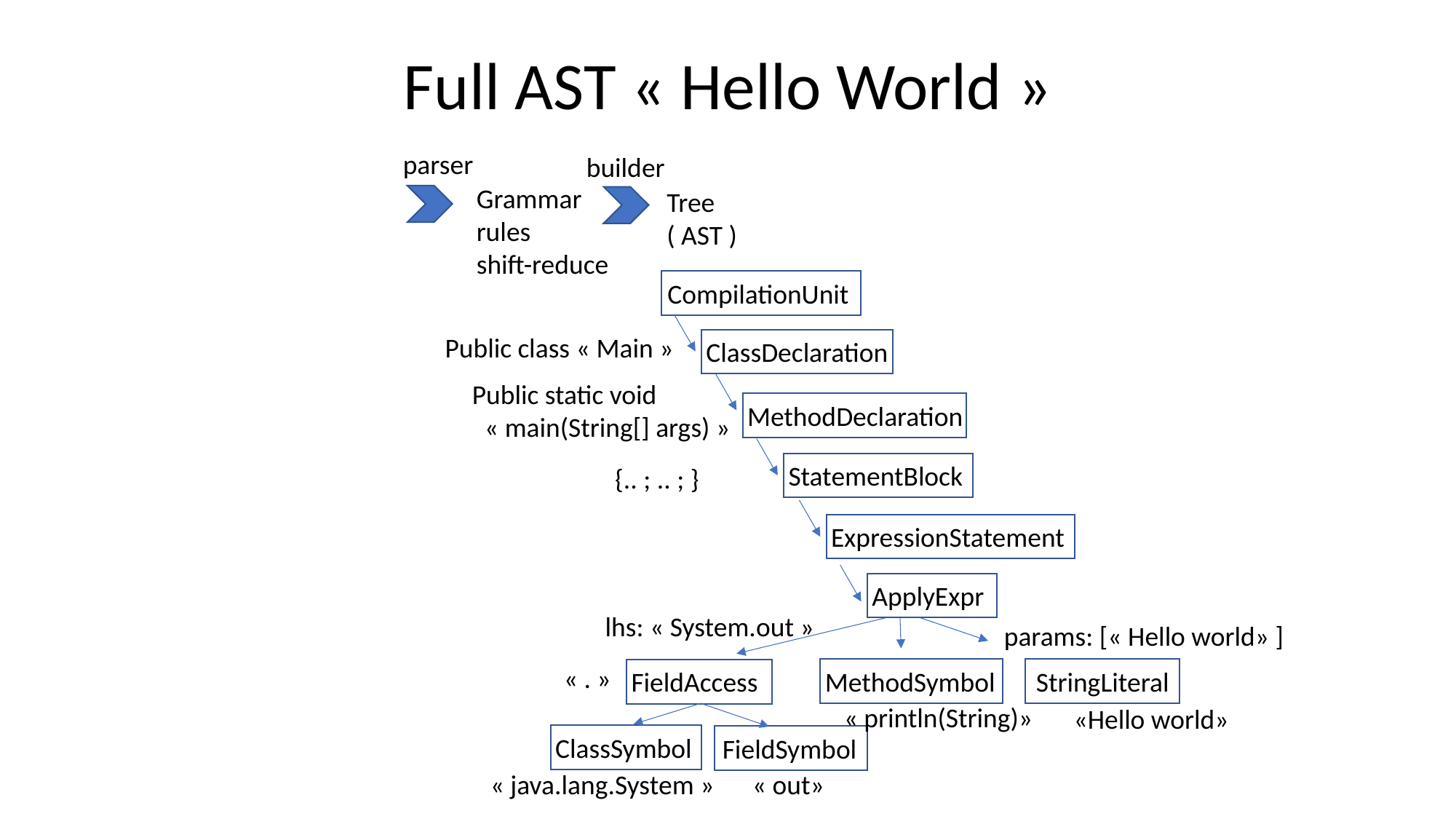

# Full AST « Hello World »
parser
builder
Grammar
rules
shift-reduce
Tree
( AST )

CompilationUnit

Public class « Main »
ClassDeclaration

Public static void
  « main(String[] args) »
MethodDeclaration

StatementBlock

{.. ; .. ; }
ExpressionStatement

ApplyExpr

lhs: « System.out »
params: [« Hello world» ]
« . »
MethodSymbol

StringLiteral
FieldAccess

« println(String)»
«Hello world»
ClassSymbol

FieldSymbol

« java.lang.System »
« out»